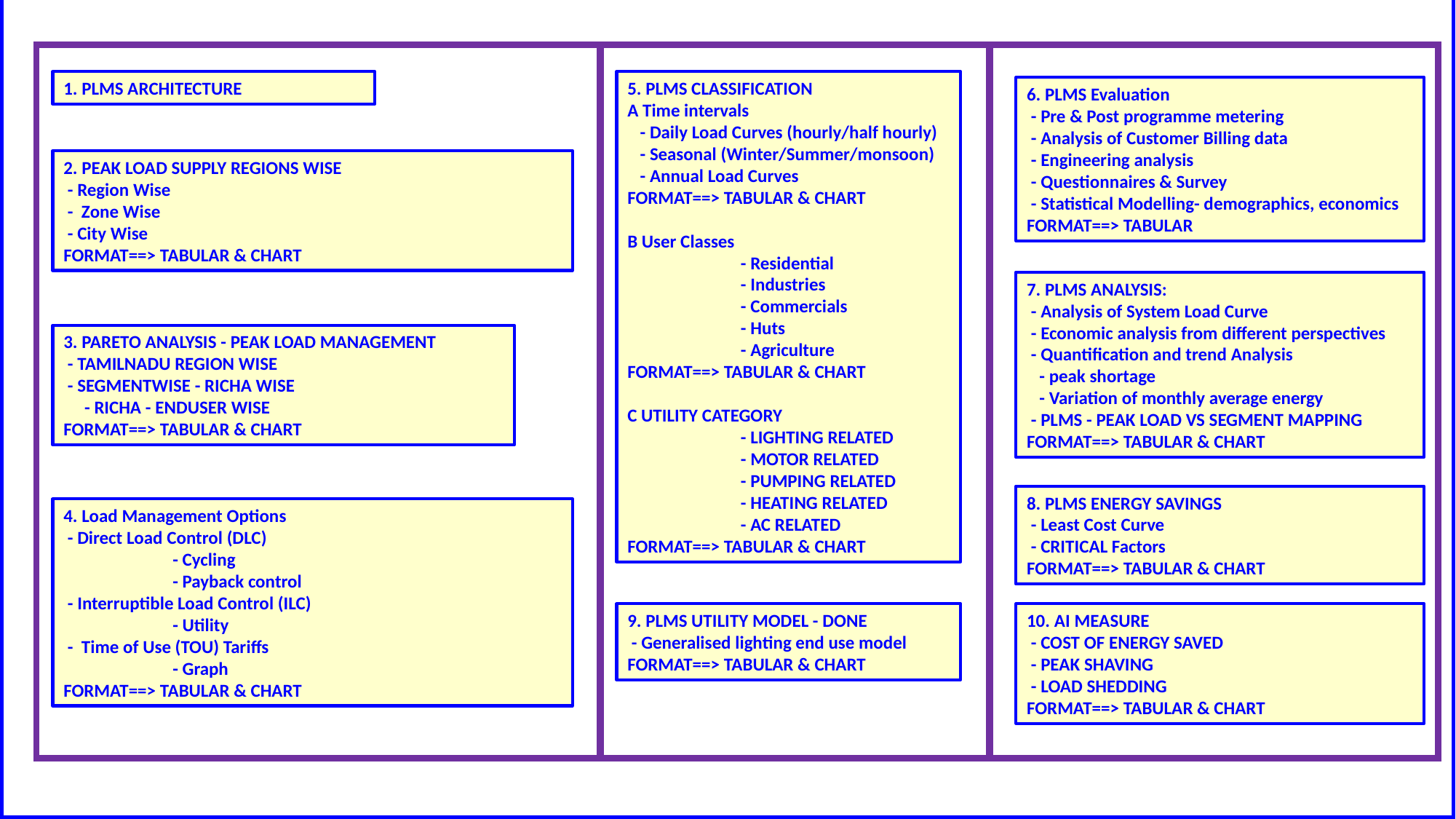

1. PLMS ARCHITECTURE
5. PLMS CLASSIFICATION
A Time intervals
   - Daily Load Curves (hourly/half hourly)
   - Seasonal (Winter/Summer/monsoon)
   - Annual Load Curves
FORMAT==> TABULAR & CHART

B User Classes
	 - Residential
	 - Industries
	 - Commercials
	 - Huts
	 - Agriculture
FORMAT==> TABULAR & CHART

C UTILITY CATEGORY
 	 - LIGHTING RELATED
	 - MOTOR RELATED
	 - PUMPING RELATED
	 - HEATING RELATED
	 - AC RELATED
FORMAT==> TABULAR & CHART
6. PLMS Evaluation
 - Pre & Post programme metering
 - Analysis of Customer Billing data
 - Engineering analysis
 - Questionnaires & Survey
 - Statistical Modelling- demographics, economics
FORMAT==> TABULAR
2. PEAK LOAD SUPPLY REGIONS WISE
 - Region Wise
 -  Zone Wise
 - City Wise
FORMAT==> TABULAR & CHART
7. PLMS ANALYSIS:
 - Analysis of System Load Curve
 - Economic analysis from different perspectives
 - Quantification and trend Analysis
   - peak shortage
   - Variation of monthly average energy
 - PLMS - PEAK LOAD VS SEGMENT MAPPING
FORMAT==> TABULAR & CHART
3. PARETO ANALYSIS - PEAK LOAD MANAGEMENT
 - TAMILNADU REGION WISE
 - SEGMENTWISE - RICHA WISE
     - RICHA - ENDUSER WISE
FORMAT==> TABULAR & CHART
8. PLMS ENERGY SAVINGS
 - Least Cost Curve
 - CRITICAL Factors
FORMAT==> TABULAR & CHART
4. Load Management Options
 - Direct Load Control (DLC)
	- Cycling
	- Payback control
 - Interruptible Load Control (ILC)
	- Utility
 -  Time of Use (TOU) Tariffs
	- Graph
FORMAT==> TABULAR & CHART
9. PLMS UTILITY MODEL - DONE
 - Generalised lighting end use model
FORMAT==> TABULAR & CHART
10. AI MEASURE
 - COST OF ENERGY SAVED
 - PEAK SHAVING
 - LOAD SHEDDING
FORMAT==> TABULAR & CHART